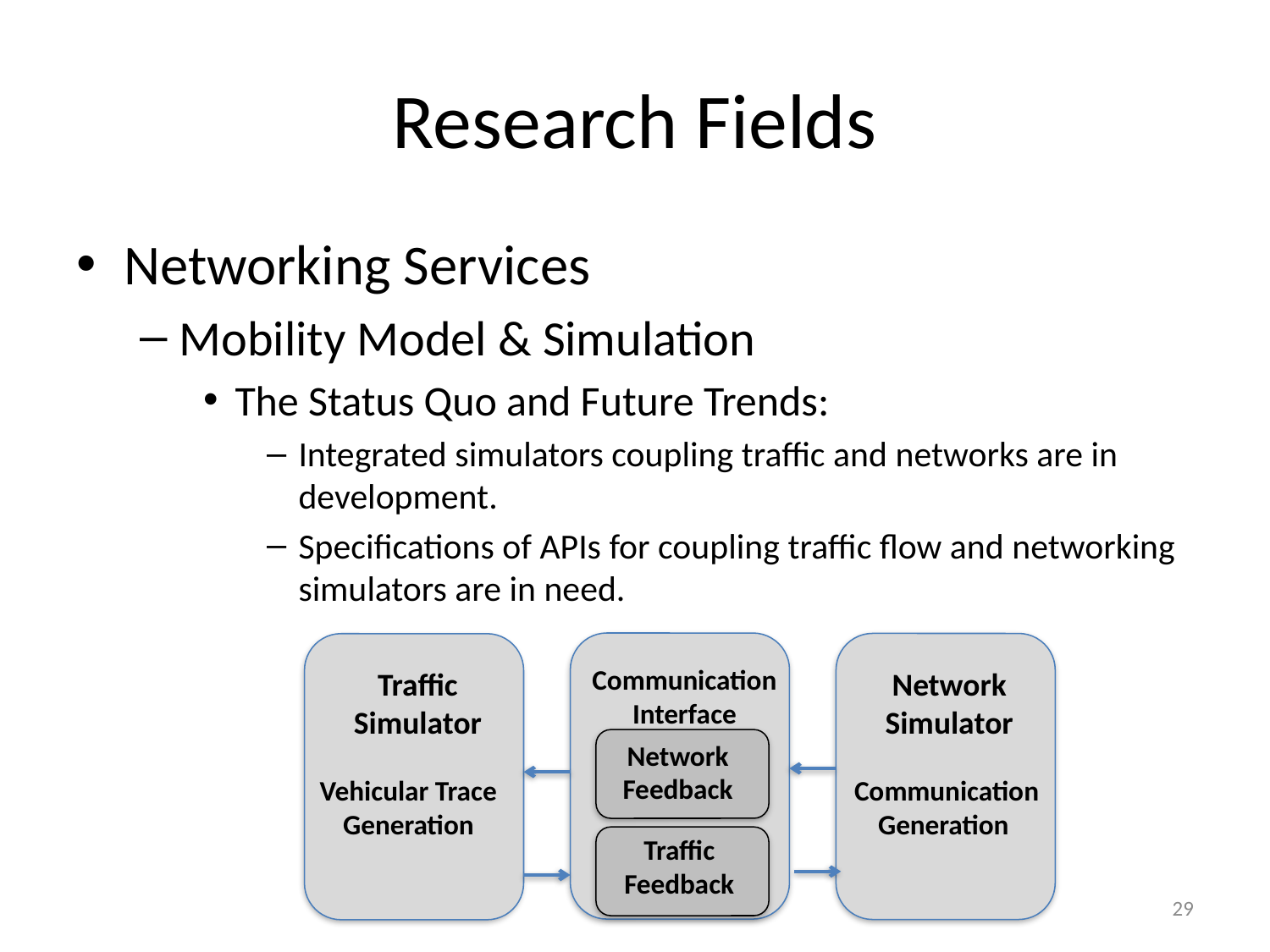

# Research Fields
Networking Services
Mobility Model & Simulation
The Status Quo and Future Trends:
Integrated simulators coupling traffic and networks are in development.
Specifications of APIs for coupling traffic flow and networking simulators are in need.

Communication Interface
Network
Simulator
Traffic Simulator

Network
Feedback
Communication Generation
Vehicular Trace
Generation
Traffic
Feedback

29